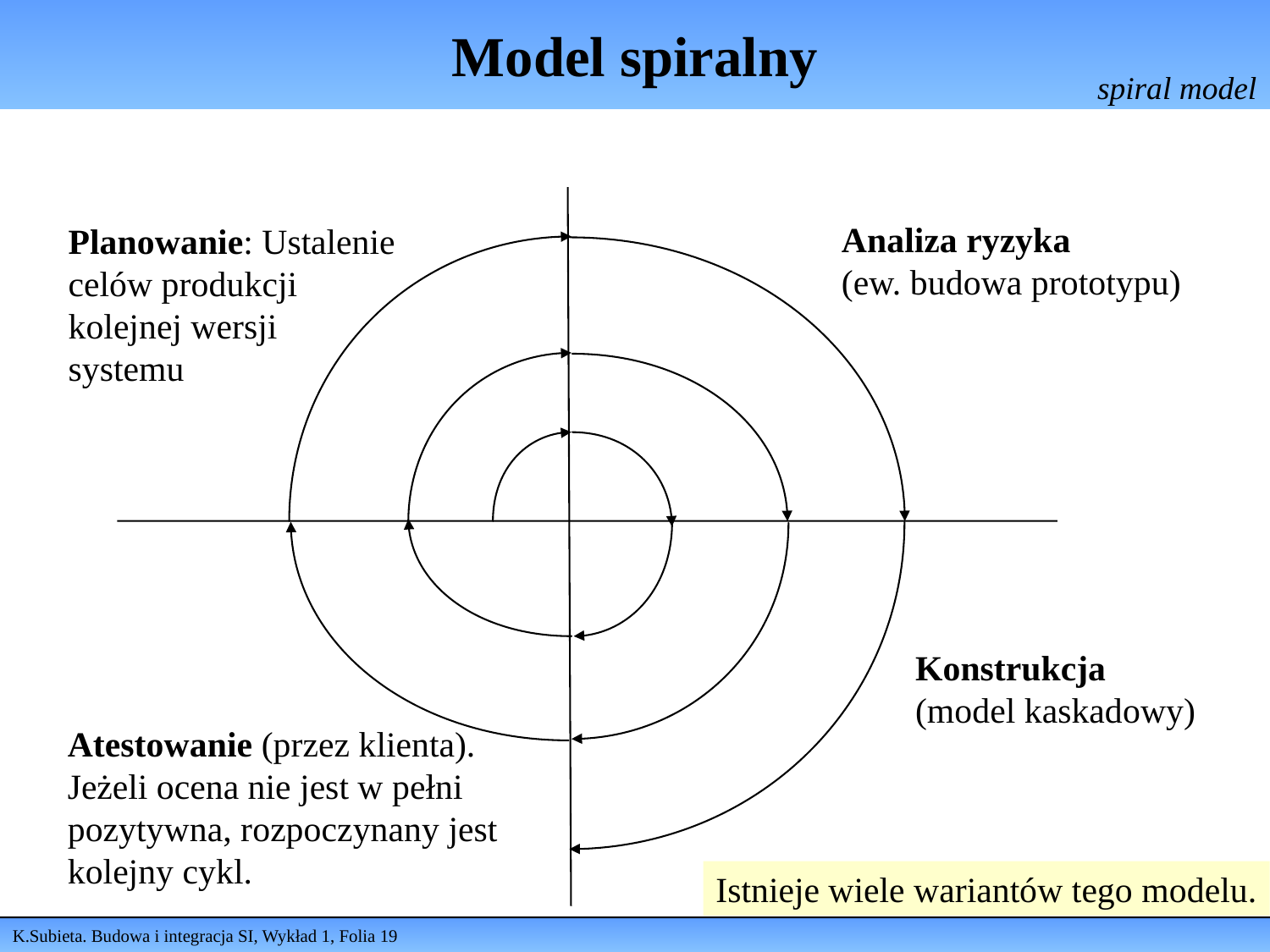

# Model spiralny
spiral model

Analiza ryzyka
(ew. budowa prototypu)

Planowanie: Ustalenie
celów produkcji
kolejnej wersji
systemu

Konstrukcja
(model kaskadowy)
Atestowanie (przez klienta).
Jeżeli ocena nie jest w pełni
pozytywna, rozpoczynany jest
kolejny cykl.
Istnieje wiele wariantów tego modelu.